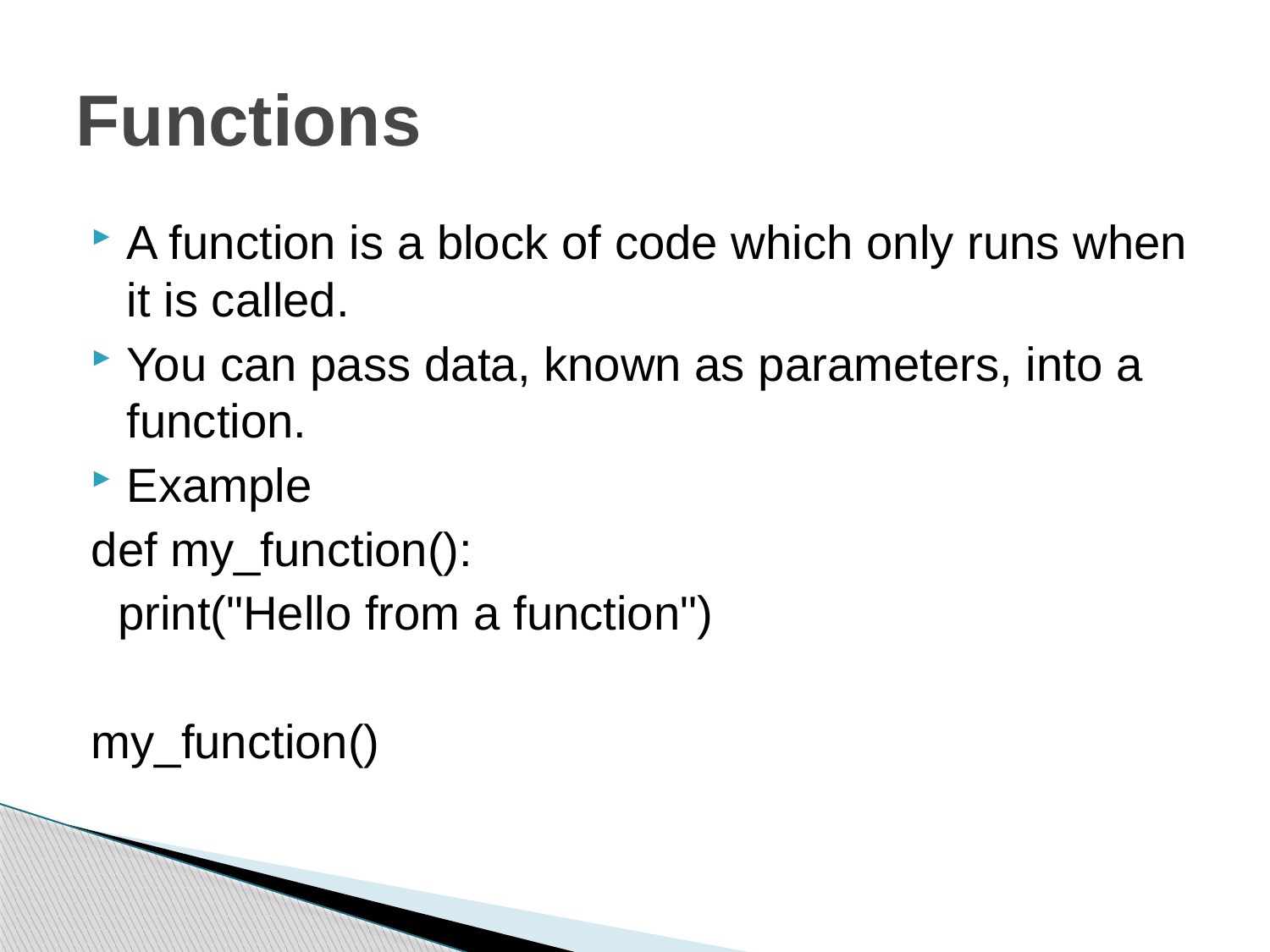

# Functions
A function is a block of code which only runs when it is called.
You can pass data, known as parameters, into a function.
Example
def my_function():
  print("Hello from a function")

my_function()